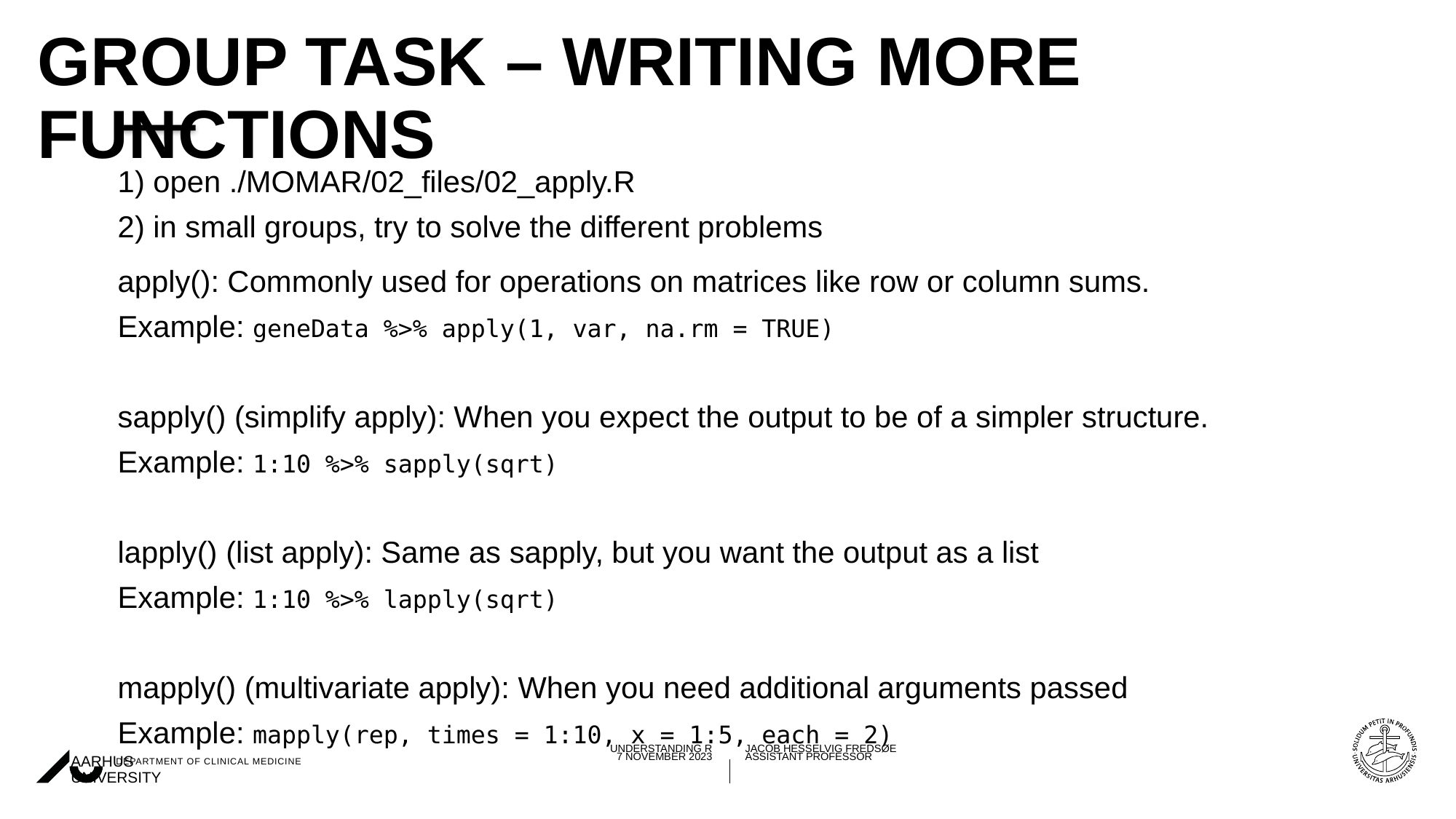

# Group task – writing more functions
1) open ./MOMAR/02_files/02_apply.R
2) in small groups, try to solve the different problems
apply(): Commonly used for operations on matrices like row or column sums.
Example: geneData %>% apply(1, var, na.rm = TRUE)

sapply() (simplify apply): When you expect the output to be of a simpler structure.
Example: 1:10 %>% sapply(sqrt)

lapply() (list apply): Same as sapply, but you want the output as a list
Example: 1:10 %>% lapply(sqrt)

mapply() (multivariate apply): When you need additional arguments passed
Example: mapply(rep, times = 1:10, x = 1:5, each = 2)
20/11/202307/11/2023